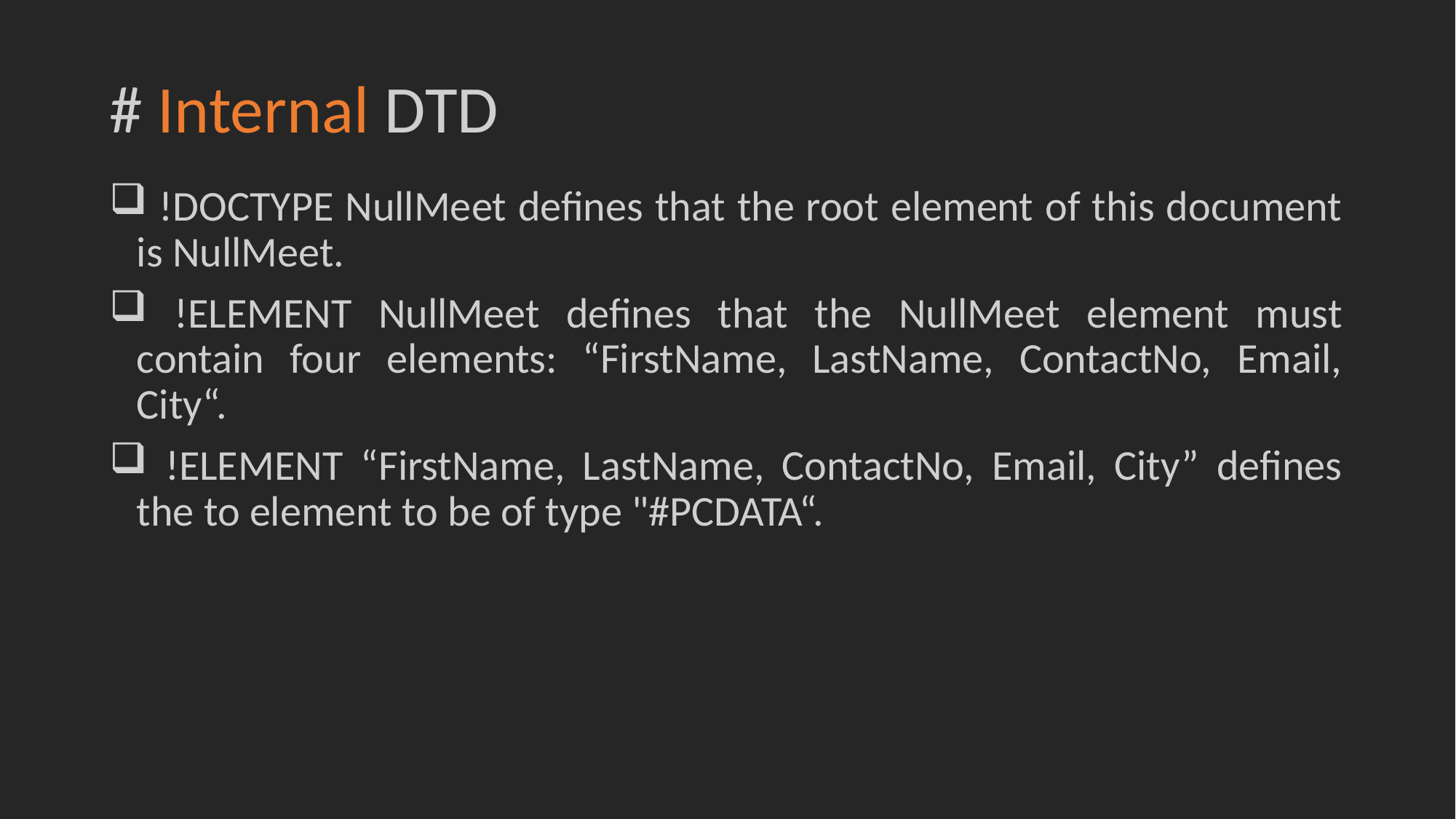

# # Internal DTD
 !DOCTYPE NullMeet defines that the root element of this document is NullMeet.
 !ELEMENT NullMeet defines that the NullMeet element must contain four elements: “FirstName, LastName, ContactNo, Email, City“.
 !ELEMENT “FirstName, LastName, ContactNo, Email, City” defines the to element to be of type "#PCDATA“.